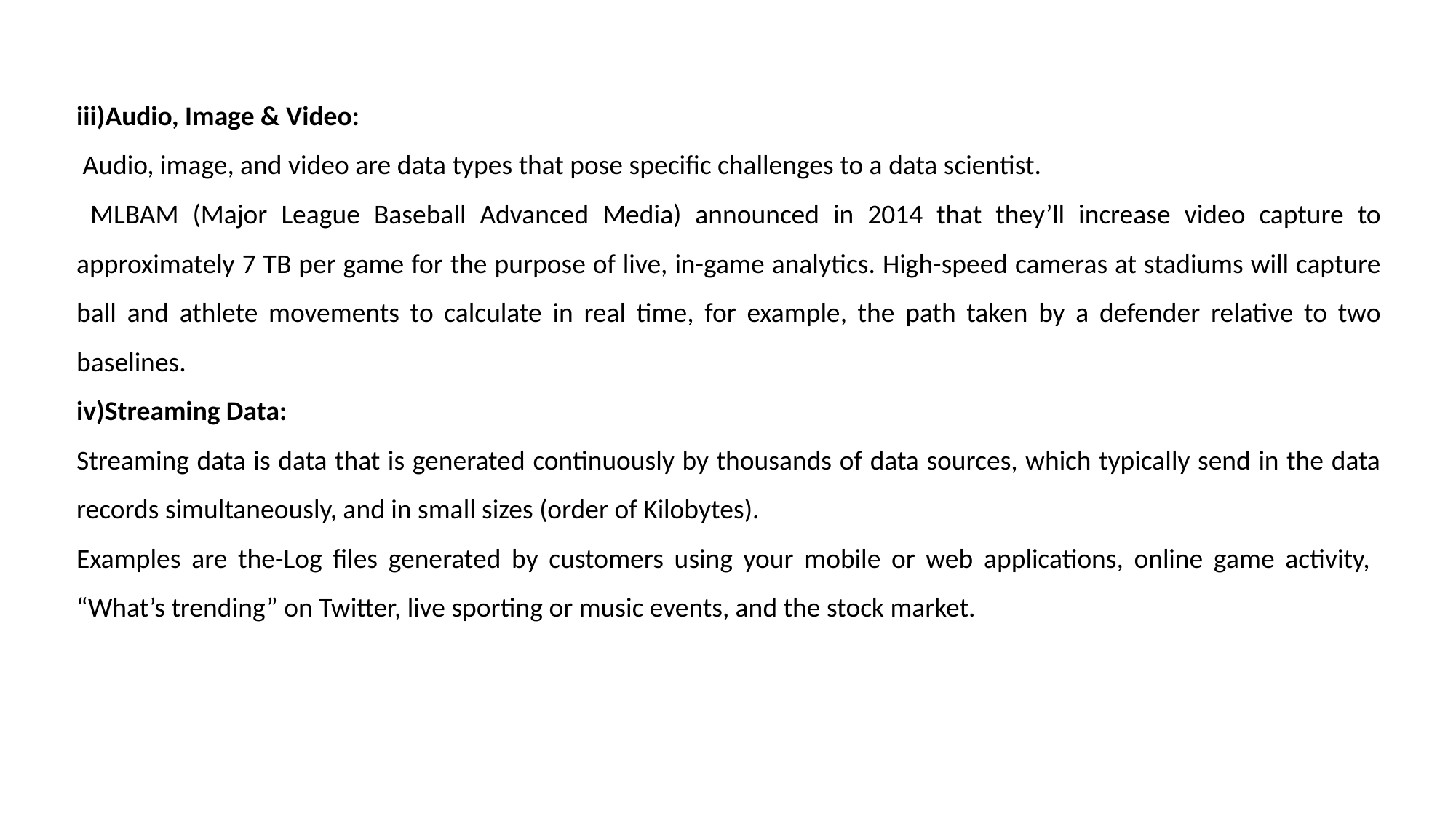

iii)Audio, Image & Video:
 Audio, image, and video are data types that pose specific challenges to a data scientist.
 MLBAM (Major League Baseball Advanced Media) announced in 2014 that they’ll increase video capture to approximately 7 TB per game for the purpose of live, in-game analytics. High-speed cameras at stadiums will capture ball and athlete movements to calculate in real time, for example, the path taken by a defender relative to two baselines.
iv)Streaming Data:
Streaming data is data that is generated continuously by thousands of data sources, which typically send in the data records simultaneously, and in small sizes (order of Kilobytes).
Examples are the-Log files generated by customers using your mobile or web applications, online game activity,  “What’s trending” on Twitter, live sporting or music events, and the stock market.